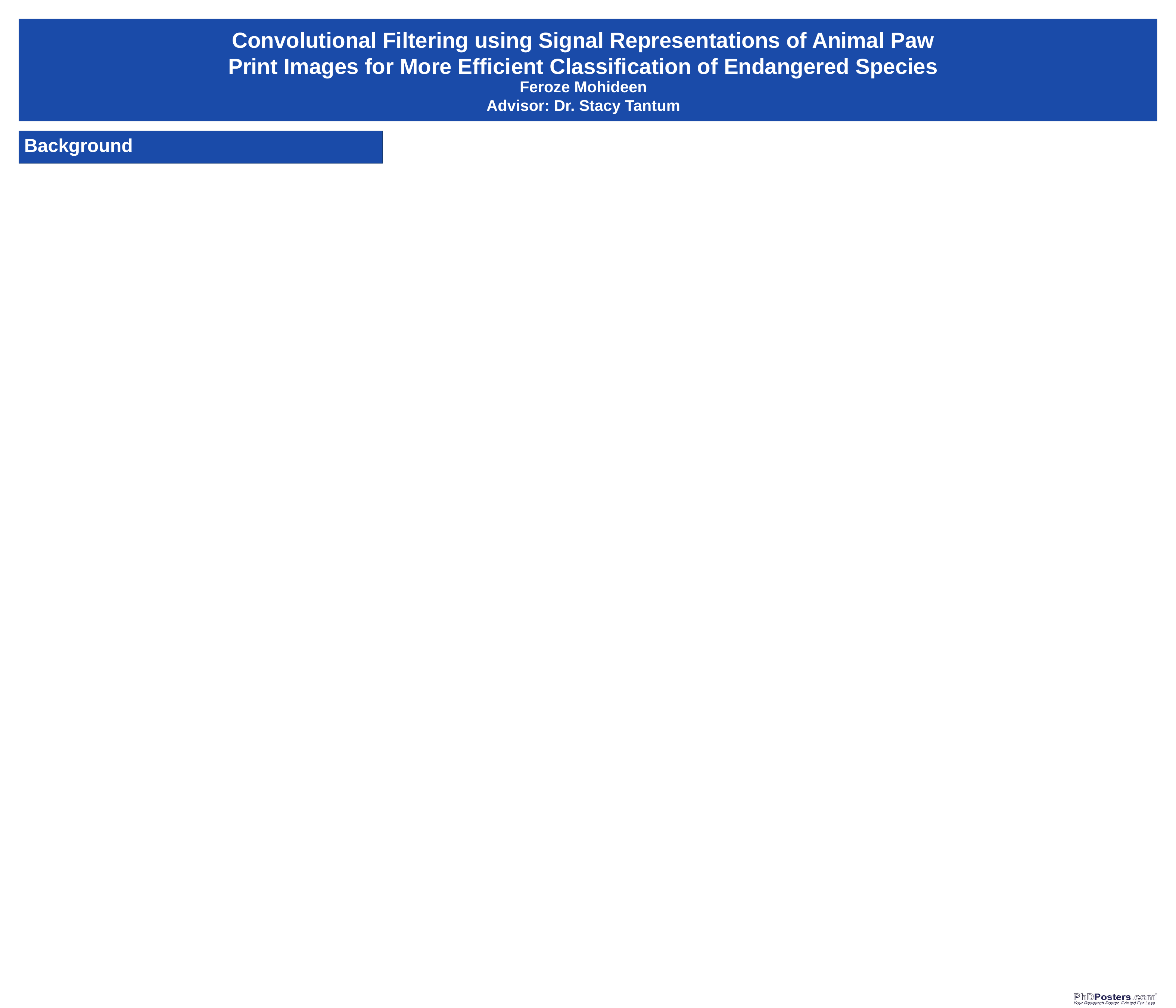

#
Convolutional Filtering using Signal Representations of Animal Paw Print Images for More Efficient Classification of Endangered Species
Feroze Mohideen
Advisor: Dr. Stacy Tantum
Background